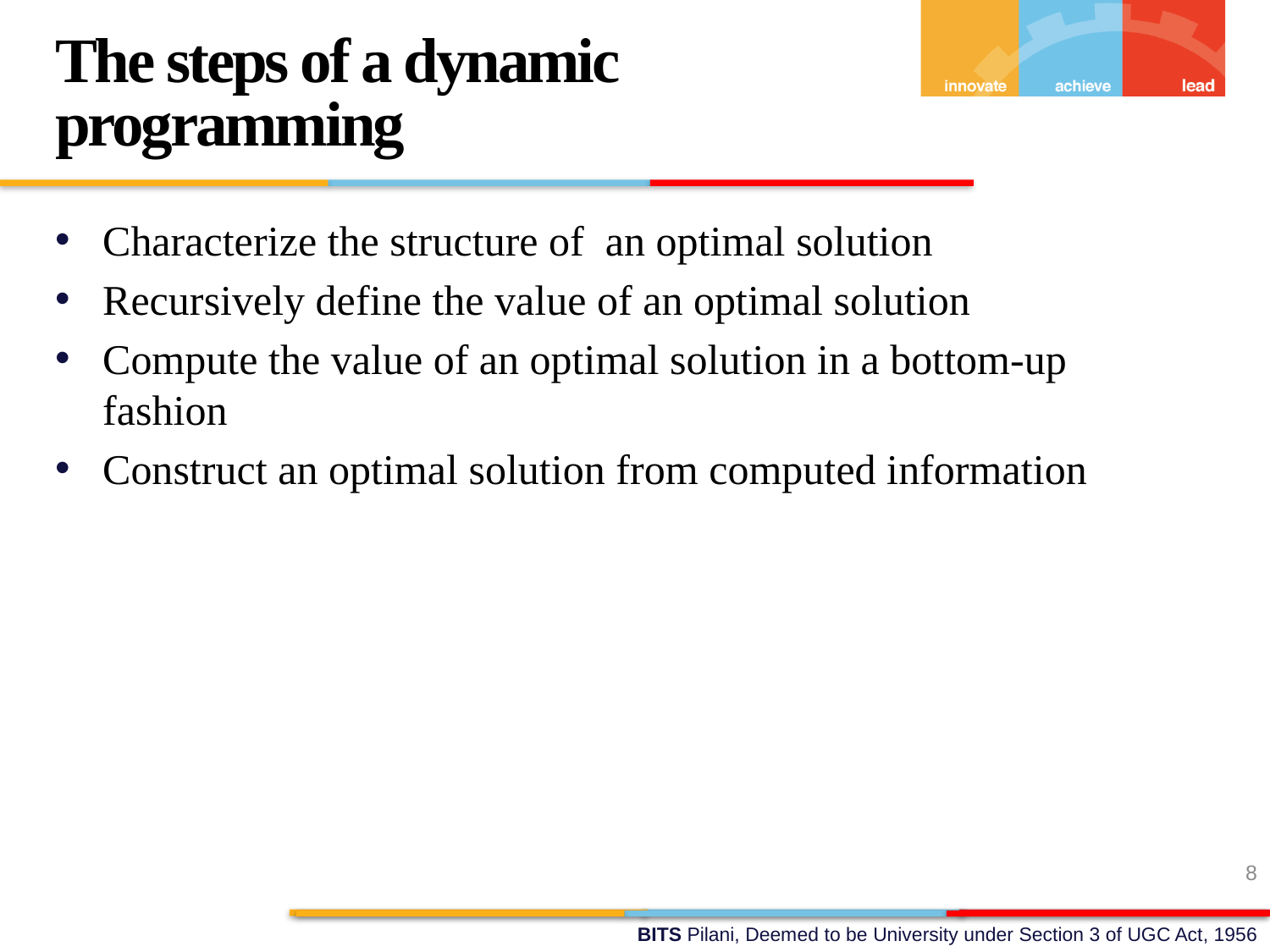

The steps of a dynamic programming
Characterize the structure of  an optimal solution
Recursively define the value of an optimal solution
Compute the value of an optimal solution in a bottom-up fashion
Construct an optimal solution from computed information

8